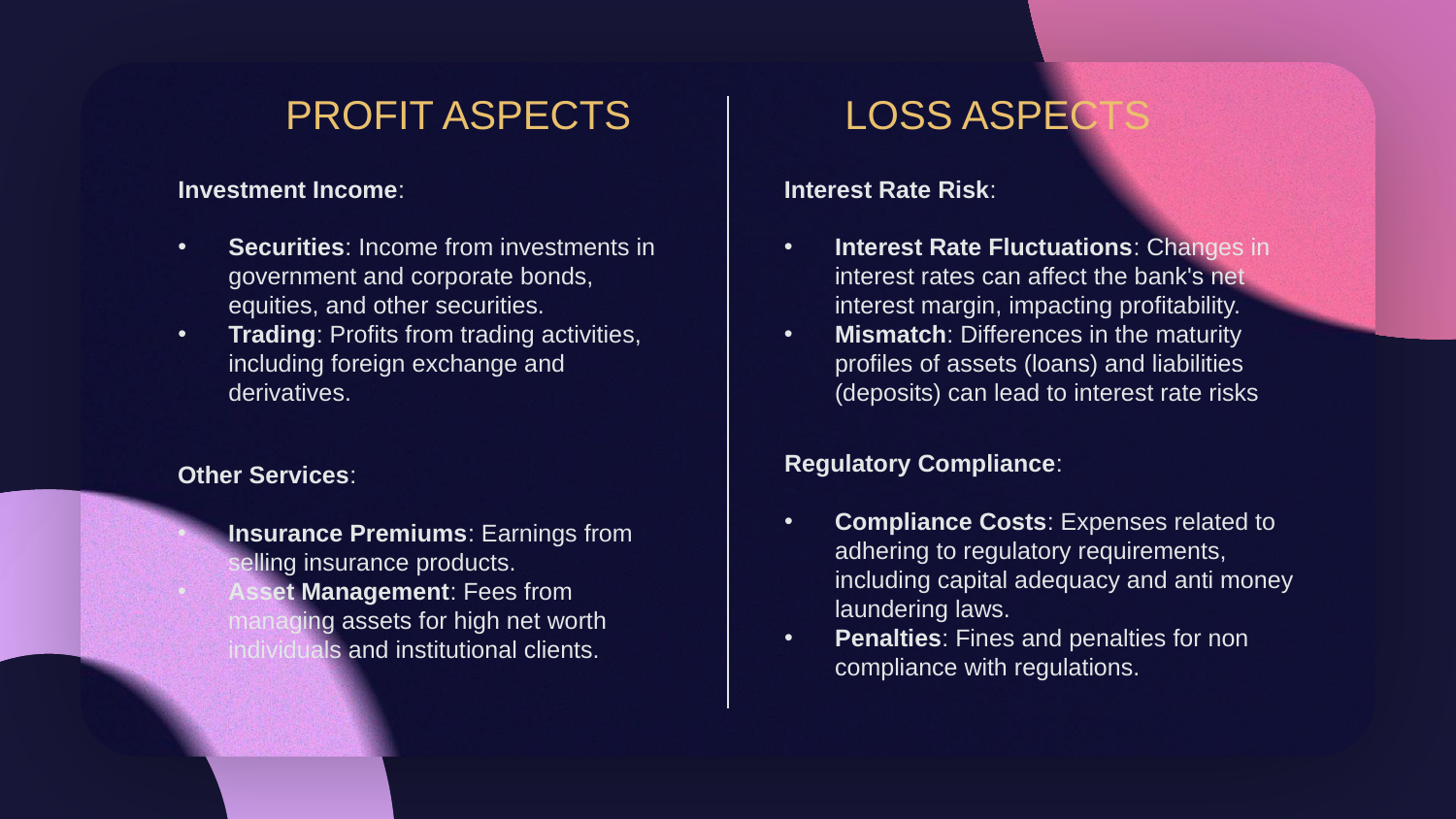

PROFIT ASPECTS
LOSS ASPECTS
Investment Income:

Securities: Income from investments in government and corporate bonds, equities, and other securities.
Trading: Profits from trading activities, including foreign exchange and derivatives.

Interest Rate Risk:

Interest Rate Fluctuations: Changes in interest rates can affect the bank's net interest margin, impacting profitability.
Mismatch: Differences in the maturity profiles of assets (loans) and liabilities (deposits) can lead to interest rate risks

Regulatory Compliance:

Compliance Costs: Expenses related to adhering to regulatory requirements, including capital adequacy and anti money laundering laws.
Penalties: Fines and penalties for non compliance with regulations.

Other Services:

Insurance Premiums: Earnings from selling insurance products.
Asset Management: Fees from managing assets for high net worth individuals and institutional clients.